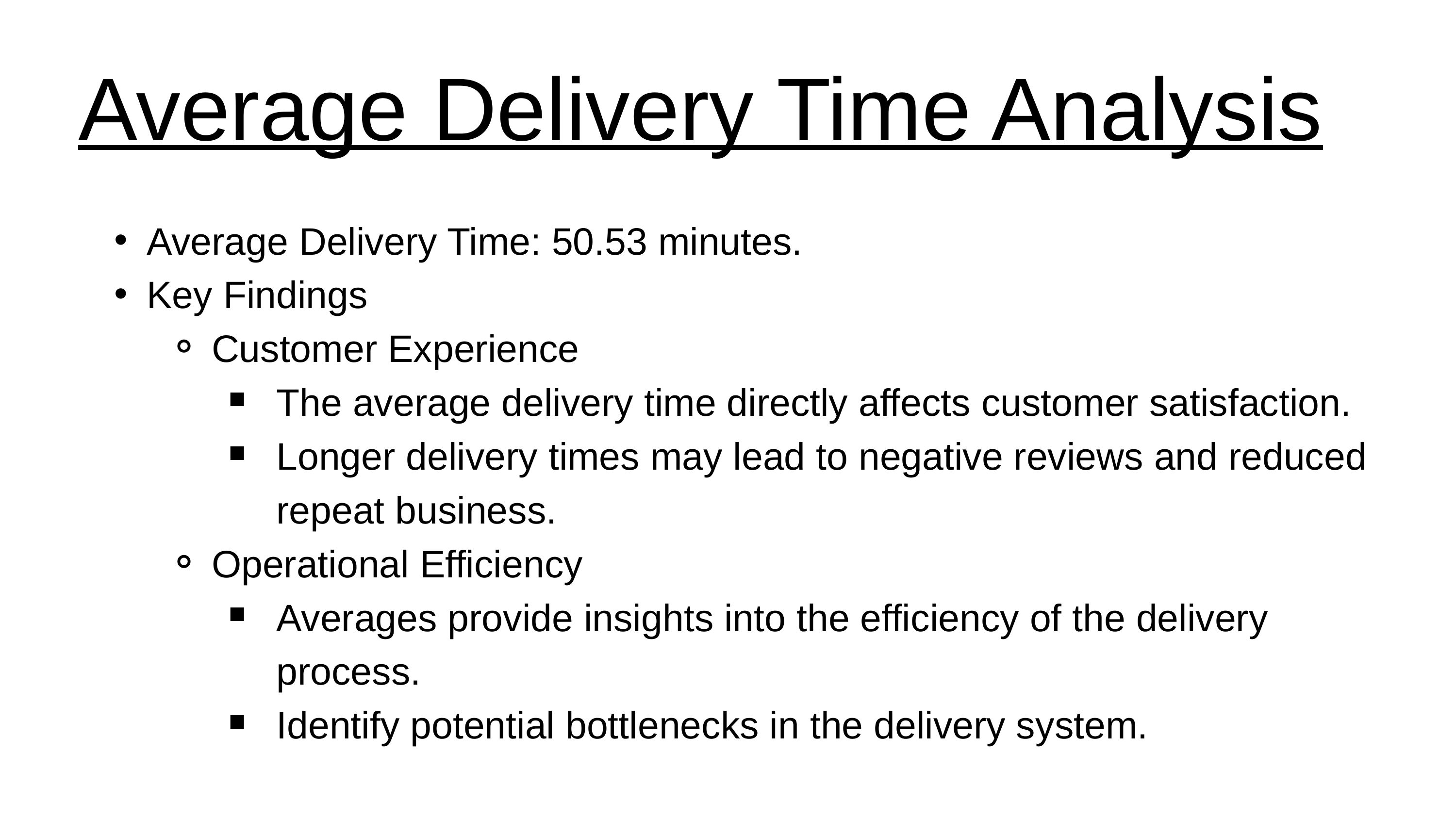

Average Delivery Time Analysis
Average Delivery Time: 50.53 minutes.
Key Findings
Customer Experience
The average delivery time directly affects customer satisfaction.
Longer delivery times may lead to negative reviews and reduced repeat business.
Operational Efficiency
Averages provide insights into the efficiency of the delivery process.
Identify potential bottlenecks in the delivery system.